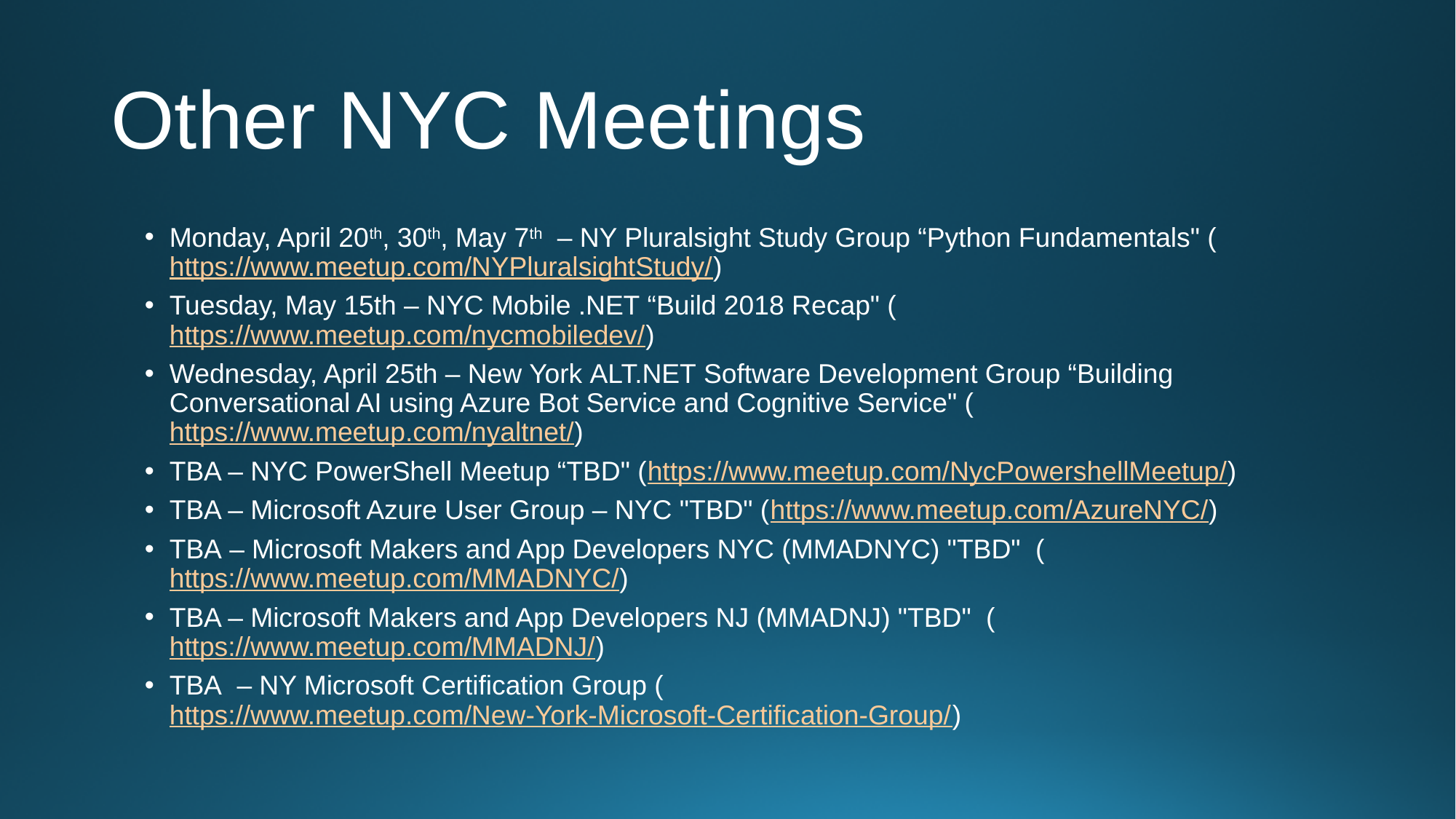

# Other NYC Meetings
Monday, April 20th, 30th, May 7th  – NY Pluralsight Study Group “Python Fundamentals" (https://www.meetup.com/NYPluralsightStudy/)
Tuesday, May 15th – NYC Mobile .NET “Build 2018 Recap" (https://www.meetup.com/nycmobiledev/)
Wednesday, April 25th – New York ALT.NET Software Development Group “Building Conversational AI using Azure Bot Service and Cognitive Service" (https://www.meetup.com/nyaltnet/)
TBA – NYC PowerShell Meetup “TBD" (https://www.meetup.com/NycPowershellMeetup/)
TBA – Microsoft Azure User Group – NYC "TBD" (https://www.meetup.com/AzureNYC/)
TBA – Microsoft Makers and App Developers NYC (MMADNYC) "TBD"  (https://www.meetup.com/MMADNYC/)
TBA – Microsoft Makers and App Developers NJ (MMADNJ) "TBD"  (https://www.meetup.com/MMADNJ/)
TBA  – NY Microsoft Certification Group (https://www.meetup.com/New-York-Microsoft-Certification-Group/)